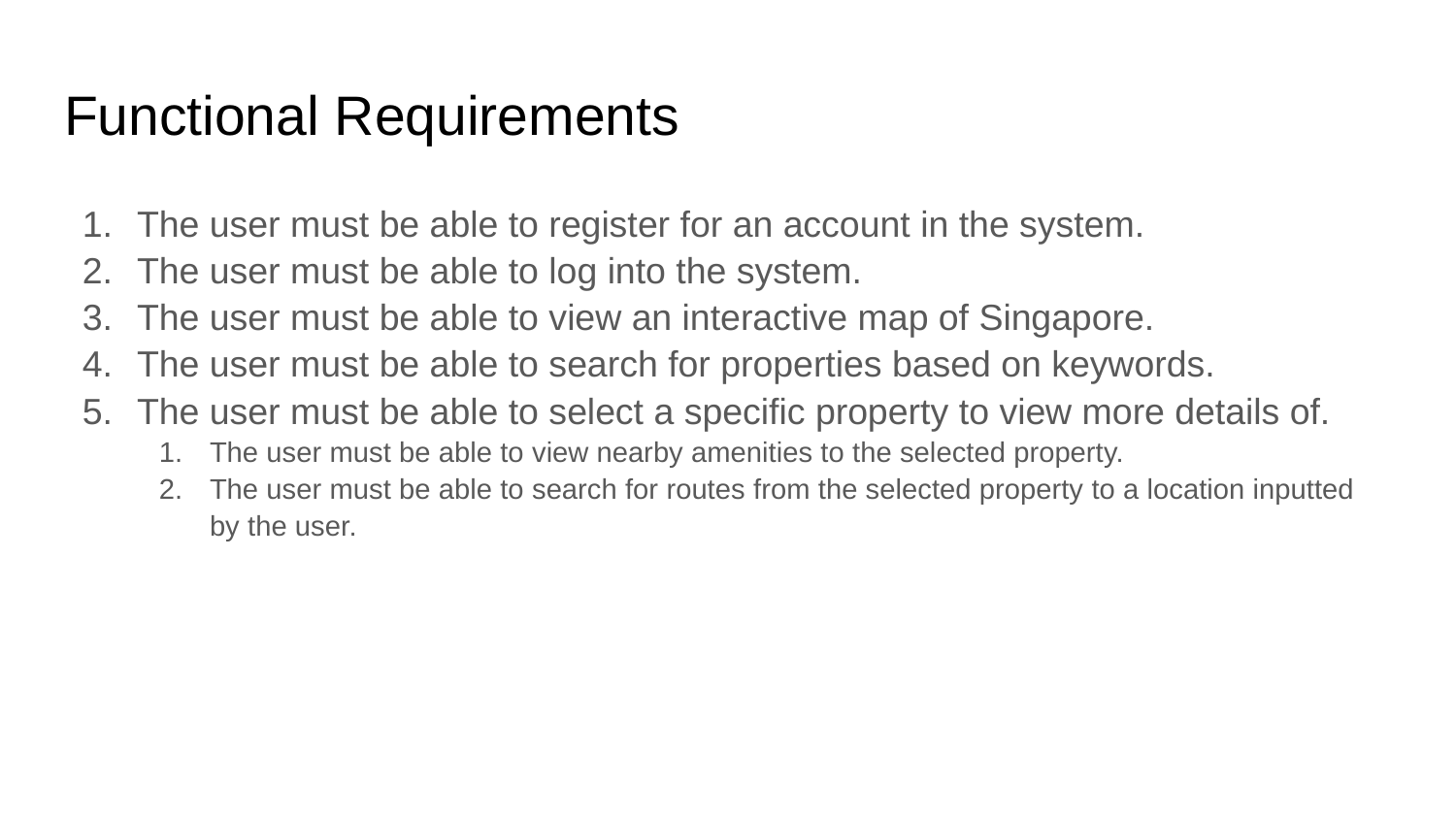

# Functional Requirements
The user must be able to register for an account in the system.
The user must be able to log into the system.
The user must be able to view an interactive map of Singapore.
The user must be able to search for properties based on keywords.
The user must be able to select a specific property to view more details of.
The user must be able to view nearby amenities to the selected property.
The user must be able to search for routes from the selected property to a location inputted by the user.